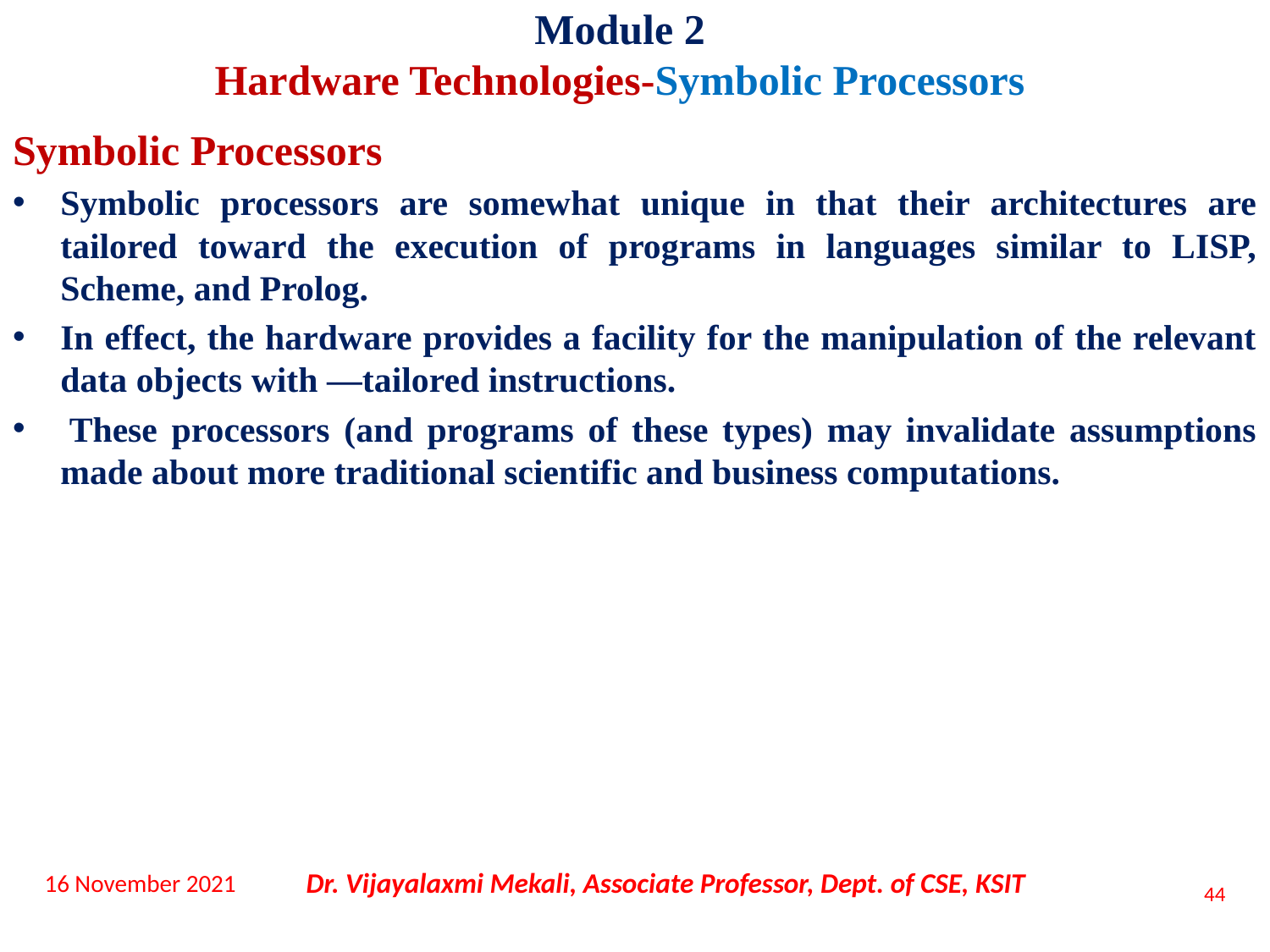

Module 2
Hardware Technologies-Symbolic Processors

Symbolic Processors
Symbolic processors are somewhat unique in that their architectures are tailored toward the execution of programs in languages similar to LISP, Scheme, and Prolog.
In effect, the hardware provides a facility for the manipulation of the relevant data objects with ―tailored instructions.
 These processors (and programs of these types) may invalidate assumptions made about more traditional scientific and business computations.

16 November 2021
Dr. Vijayalaxmi Mekali, Associate Professor, Dept. of CSE, KSIT
44